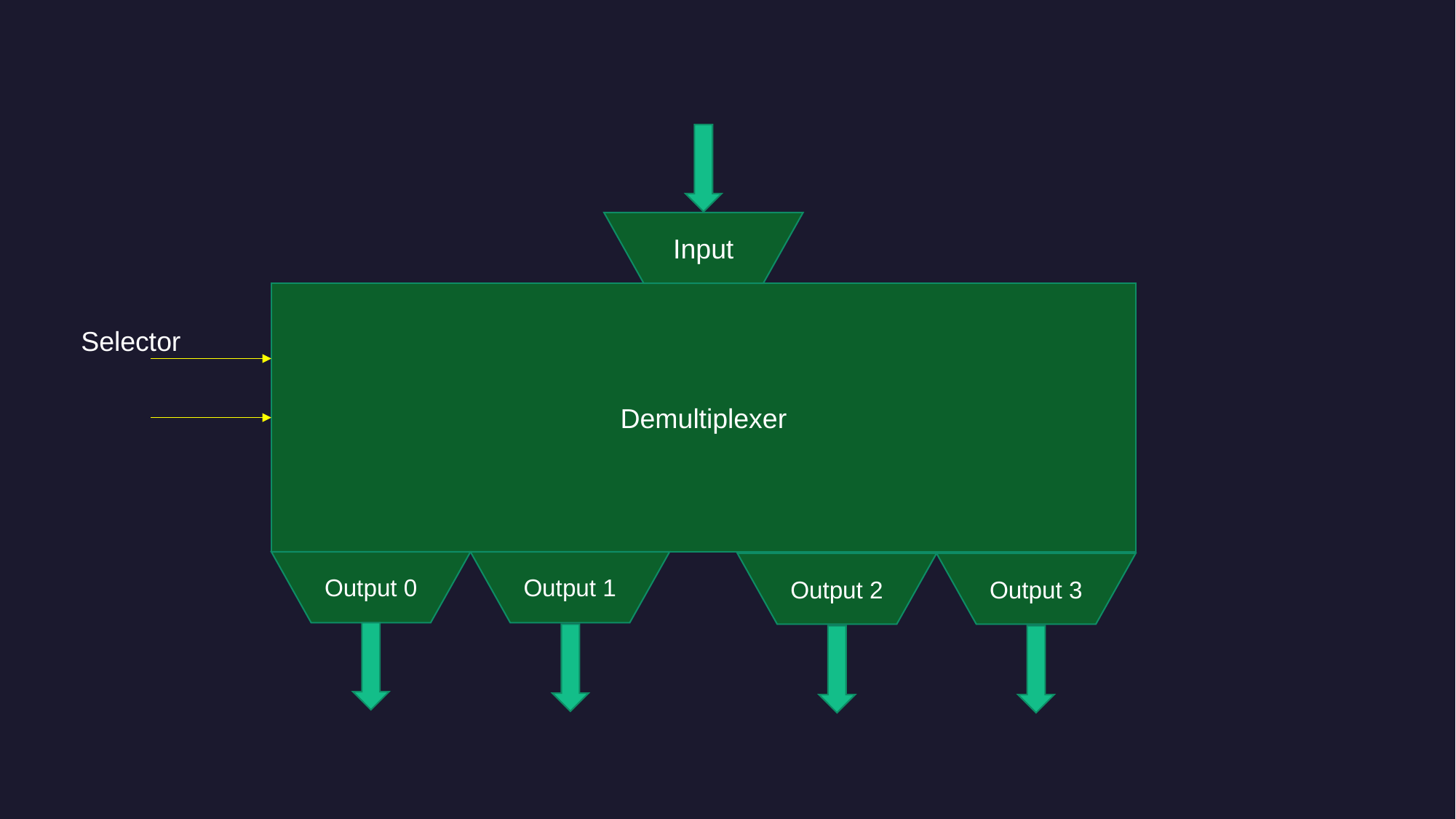

Input
Demultiplexer
Selector
Output 0
Output 1
Output 2
Output 3